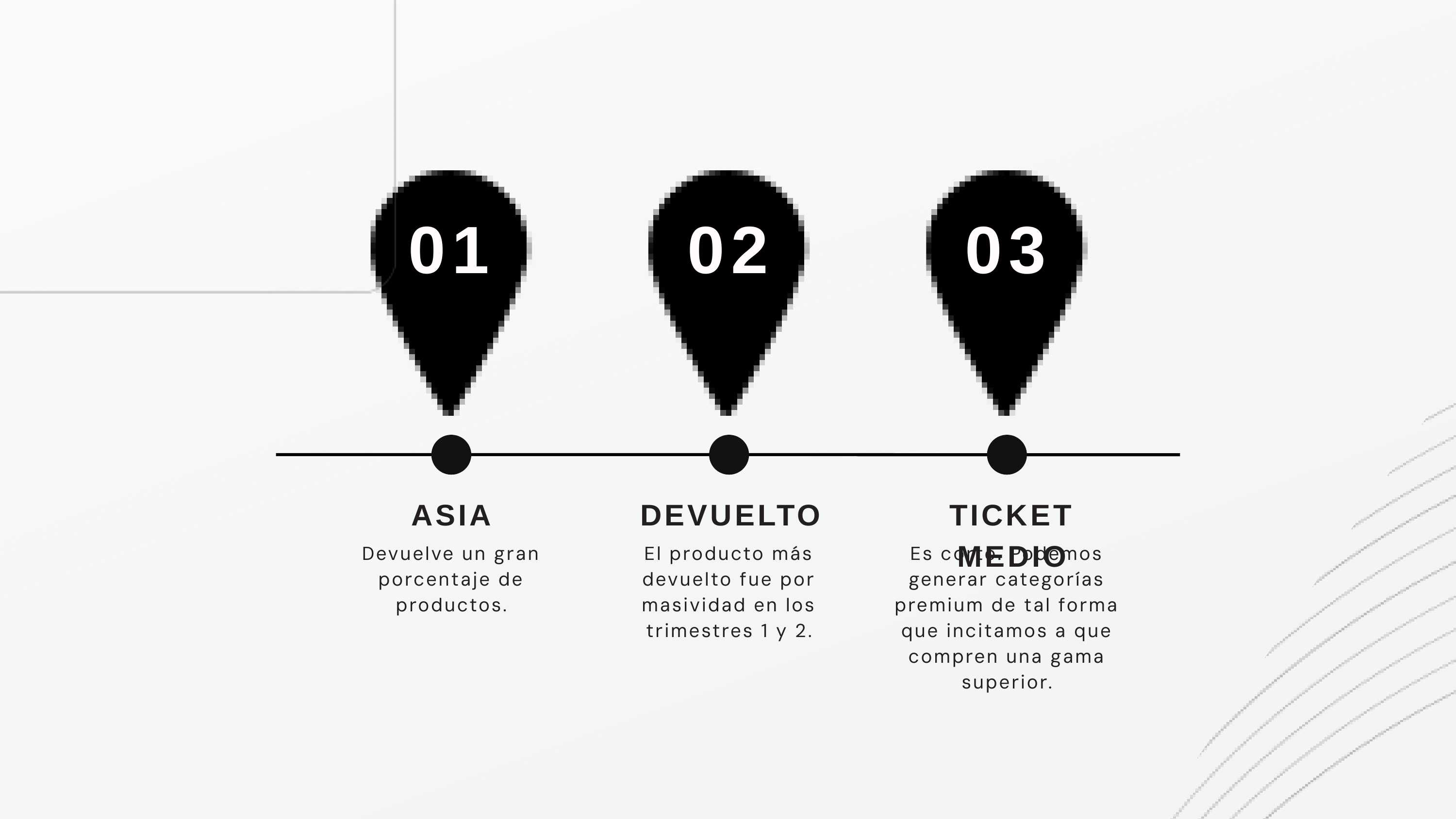

01
02
03

ASIA
DEVUELTO
TICKET MEDIO
Devuelve un gran porcentaje de productos.
El producto más devuelto fue por masividad en los trimestres 1 y 2.
Es corto. Podemos generar categorías premium de tal forma que incitamos a que compren una gama superior.